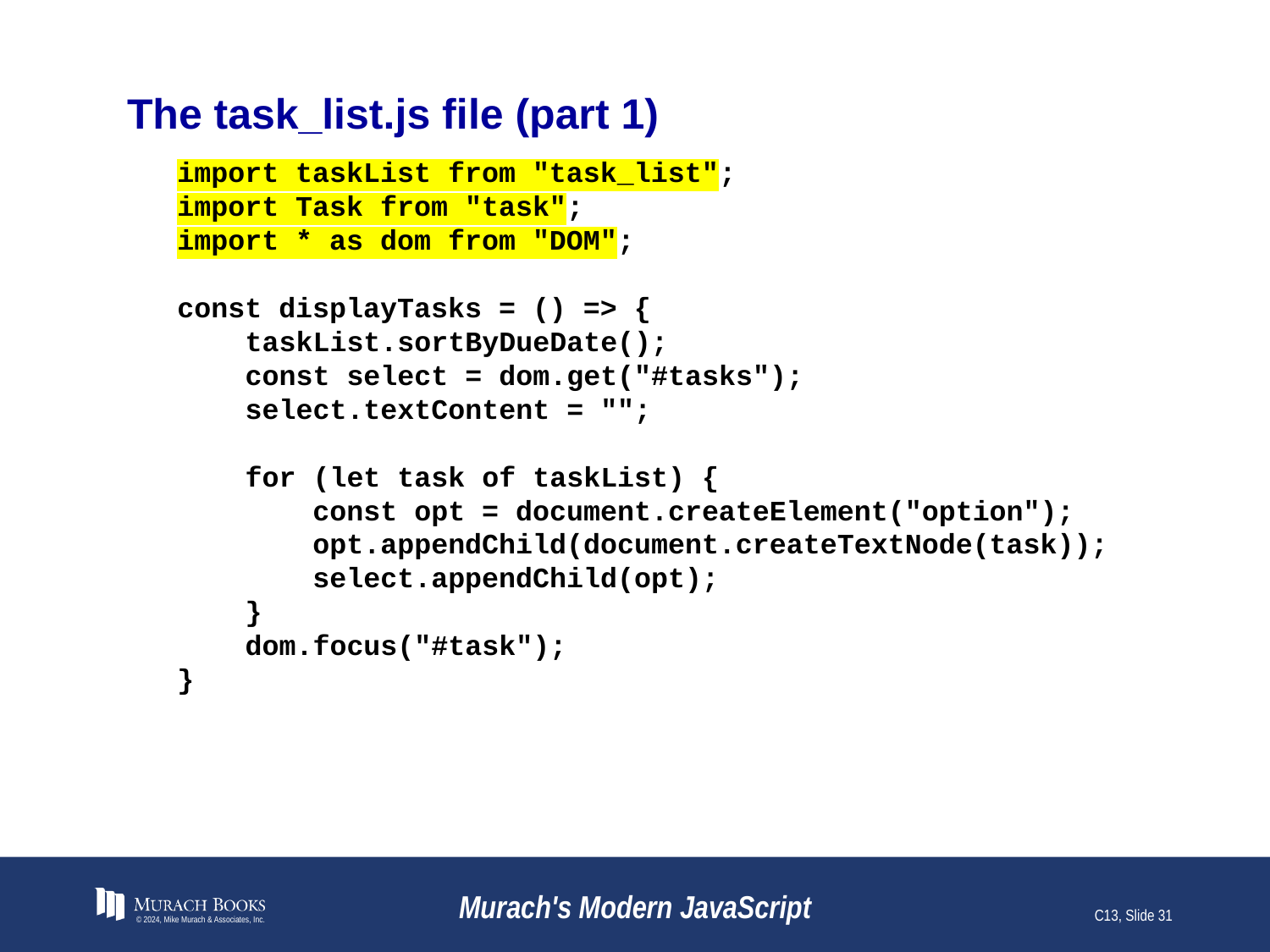

# The task_list.js file (part 1)
import taskList from "task_list";
import Task from "task";
import * as dom from "DOM";

const displayTasks = () => {
    taskList.sortByDueDate();
    const select = dom.get("#tasks");
    select.textContent = "";

    for (let task of taskList) {
        const opt = document.createElement("option");
        opt.appendChild(document.createTextNode(task));
        select.appendChild(opt);
    }
    dom.focus("#task");
}

© 2024, Mike Murach & Associates, Inc.
Murach's Modern JavaScript

C13, Slide 31